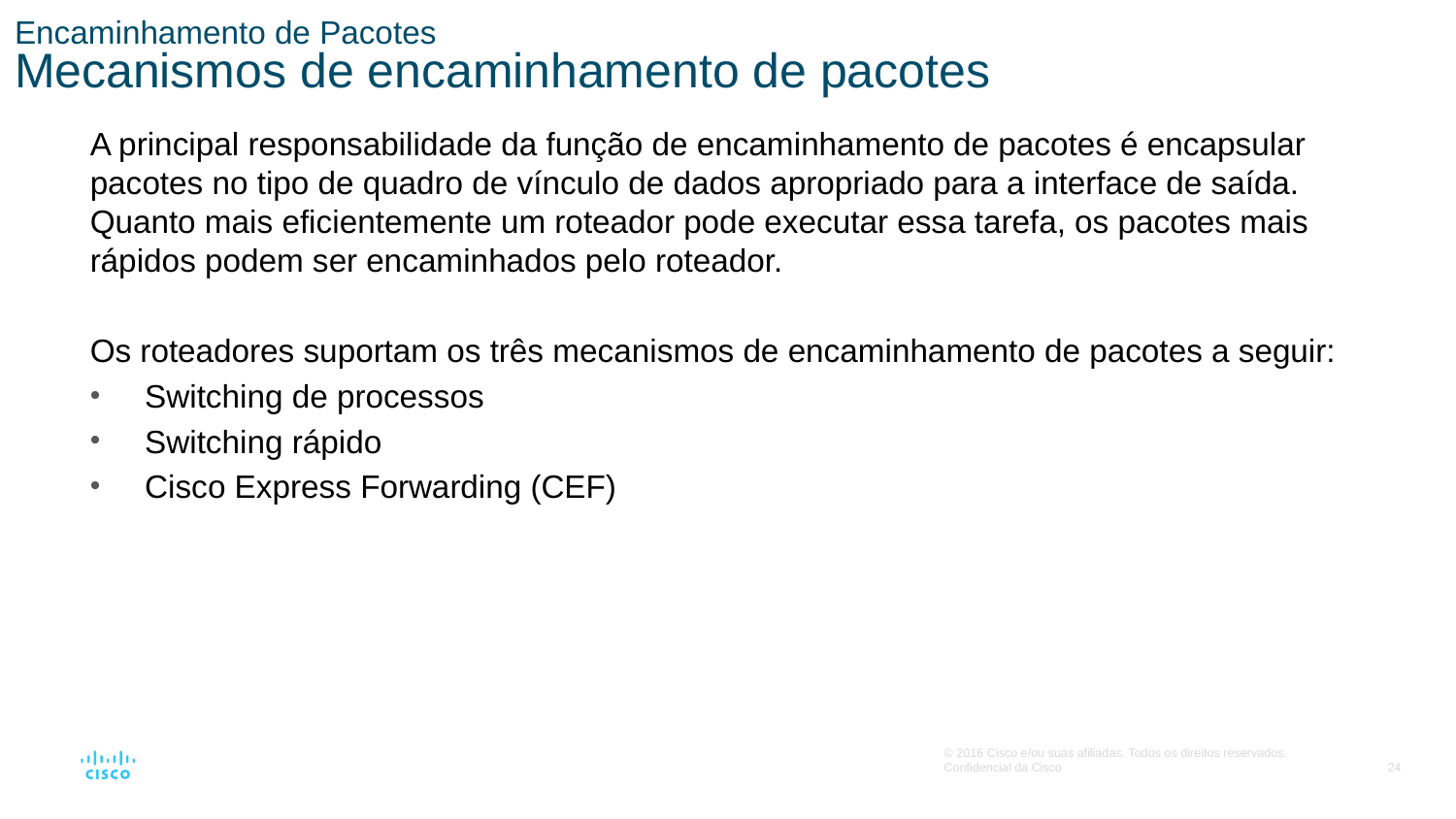

# Encaminhamento de Pacotes Mecanismos de encaminhamento de pacotes
A principal responsabilidade da função de encaminhamento de pacotes é encapsular pacotes no tipo de quadro de vínculo de dados apropriado para a interface de saída. Quanto mais eficientemente um roteador pode executar essa tarefa, os pacotes mais rápidos podem ser encaminhados pelo roteador.

Os roteadores suportam os três mecanismos de encaminhamento de pacotes a seguir:
Switching de processos
Switching rápido
Cisco Express Forwarding (CEF)